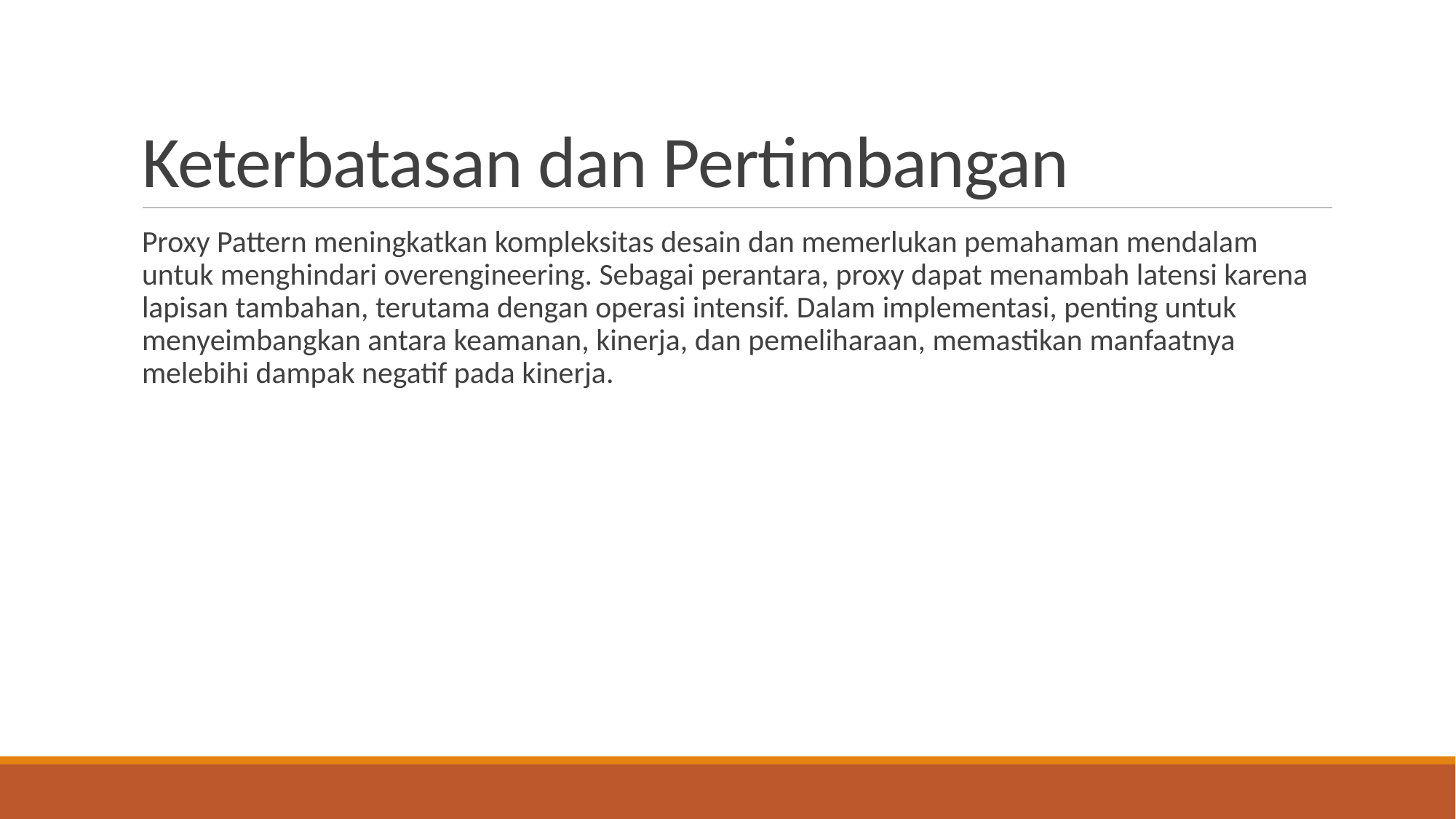

# Keterbatasan dan Pertimbangan
Proxy Pattern meningkatkan kompleksitas desain dan memerlukan pemahaman mendalam untuk menghindari overengineering. Sebagai perantara, proxy dapat menambah latensi karena lapisan tambahan, terutama dengan operasi intensif. Dalam implementasi, penting untuk menyeimbangkan antara keamanan, kinerja, dan pemeliharaan, memastikan manfaatnya melebihi dampak negatif pada kinerja.